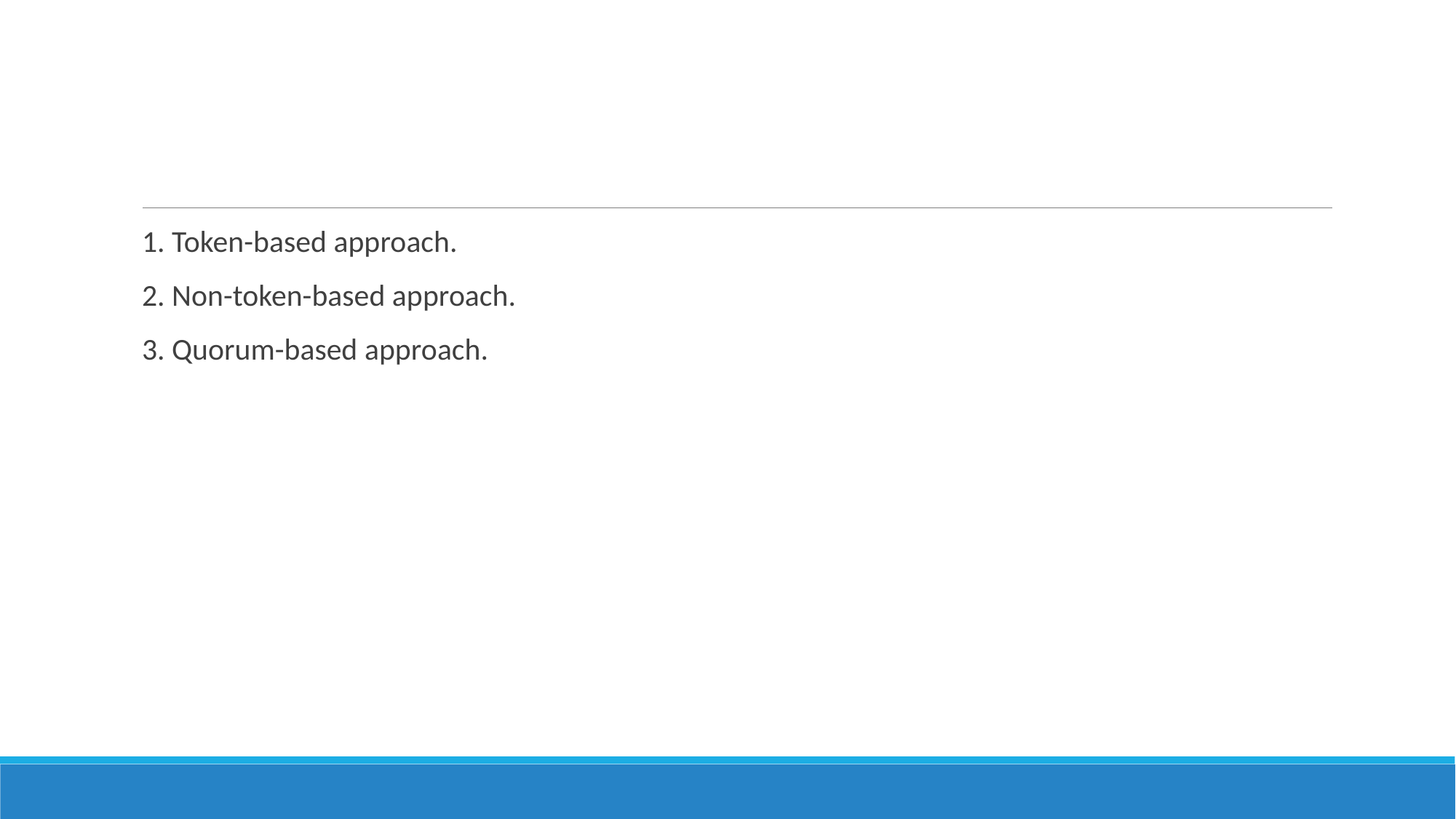

#
1. Token-based approach.
2. Non-token-based approach.
3. Quorum-based approach.